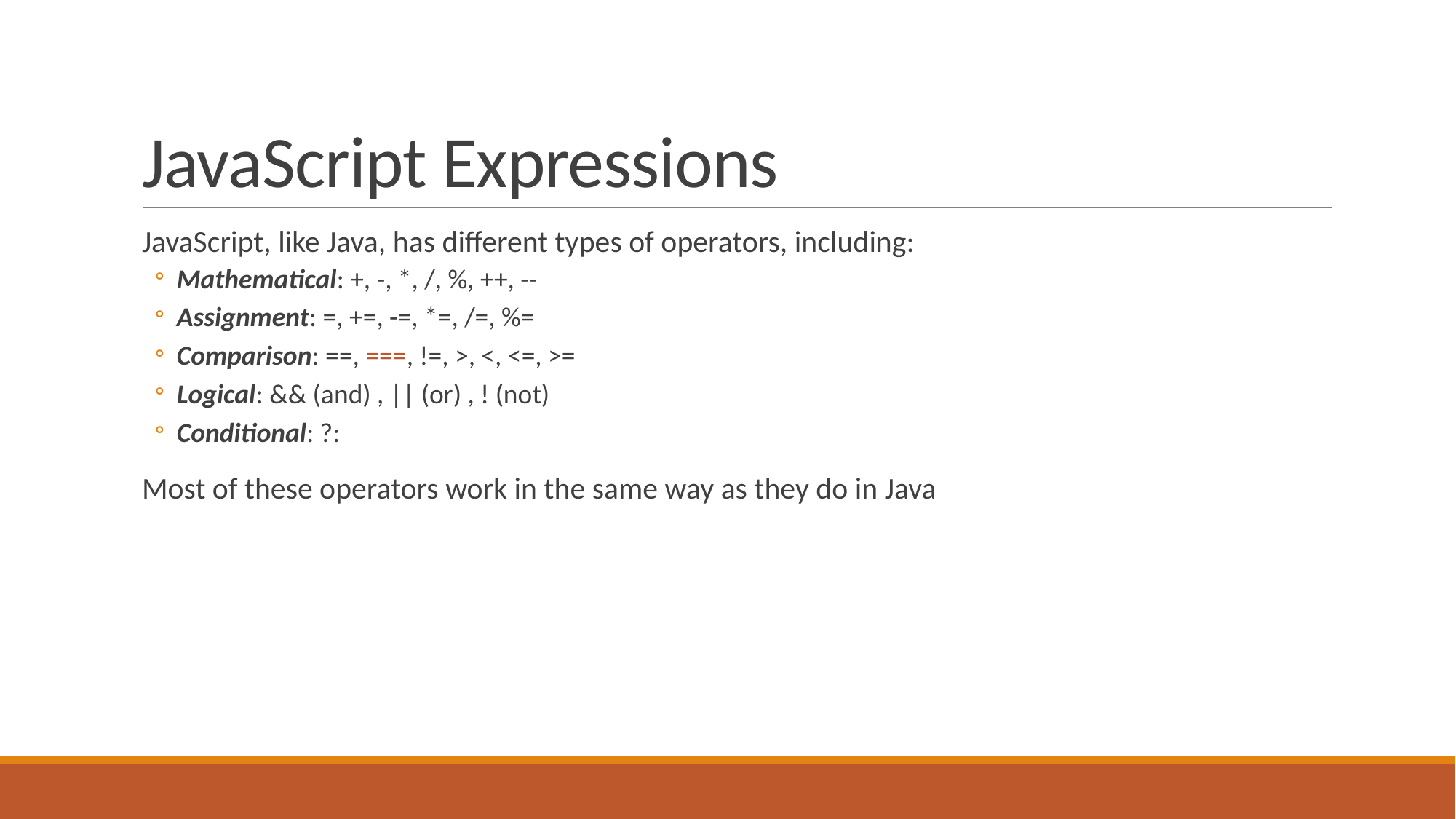

# JavaScript Expressions
JavaScript, like Java, has different types of operators, including:
Mathematical: +, -, *, /, %, ++, --
Assignment: =, +=, -=, *=, /=, %=
Comparison: ==, ===, !=, >, <, <=, >=
Logical: && (and) , || (or) , ! (not)
Conditional: ?:
Most of these operators work in the same way as they do in Java